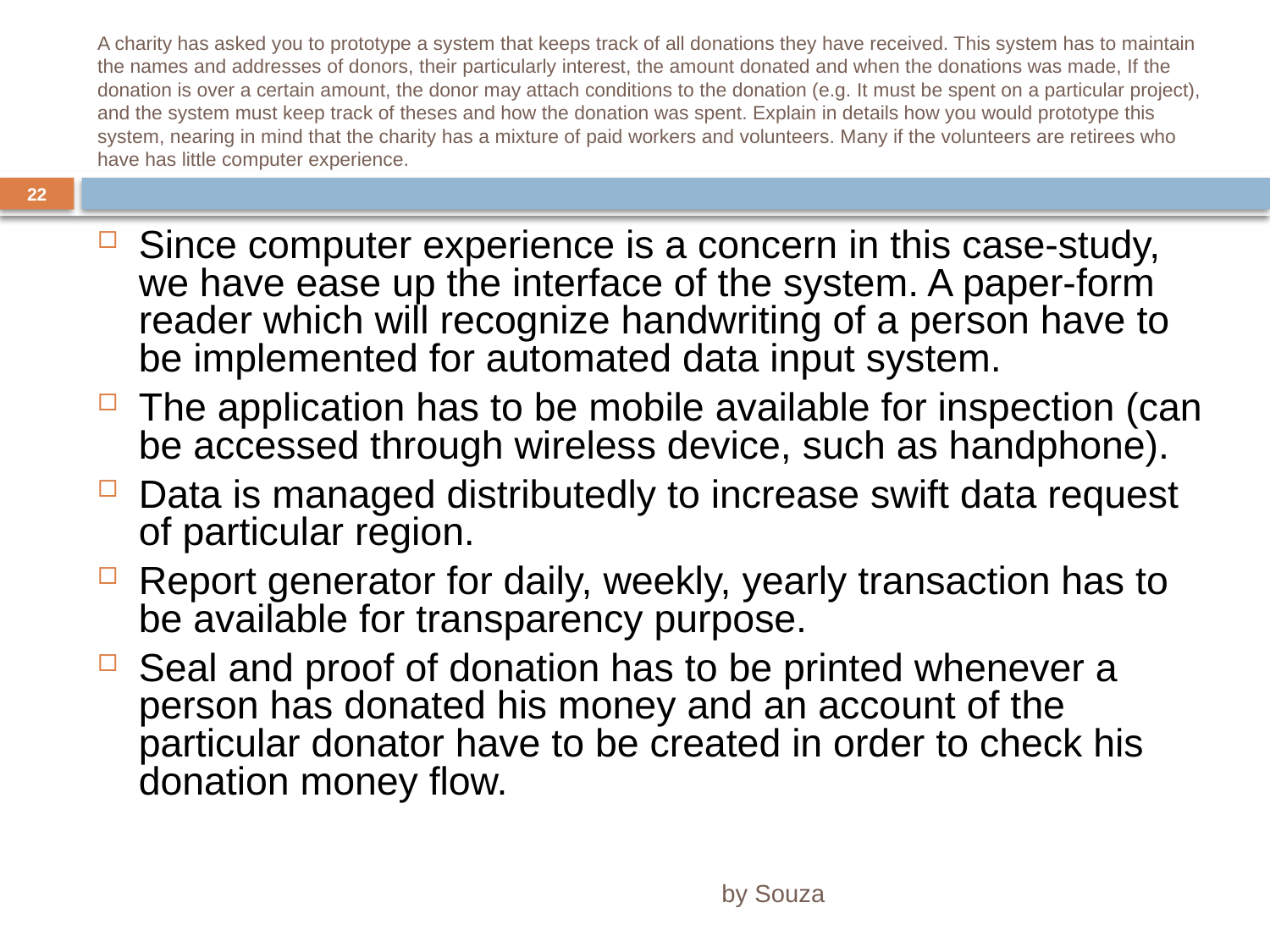

# A charity has asked you to prototype a system that keeps track of all donations they have received. This system has to maintain the names and addresses of donors, their particularly interest, the amount donated and when the donations was made, If the donation is over a certain amount, the donor may attach conditions to the donation (e.g. It must be spent on a particular project), and the system must keep track of theses and how the donation was spent. Explain in details how you would prototype this system, nearing in mind that the charity has a mixture of paid workers and volunteers. Many if the volunteers are retirees who have has little computer experience.
22
Since computer experience is a concern in this case-study, we have ease up the interface of the system. A paper-form reader which will recognize handwriting of a person have to be implemented for automated data input system.
The application has to be mobile available for inspection (can be accessed through wireless device, such as handphone).
Data is managed distributedly to increase swift data request of particular region.
Report generator for daily, weekly, yearly transaction has to be available for transparency purpose.
Seal and proof of donation has to be printed whenever a person has donated his money and an account of the particular donator have to be created in order to check his donation money flow.
by Souza